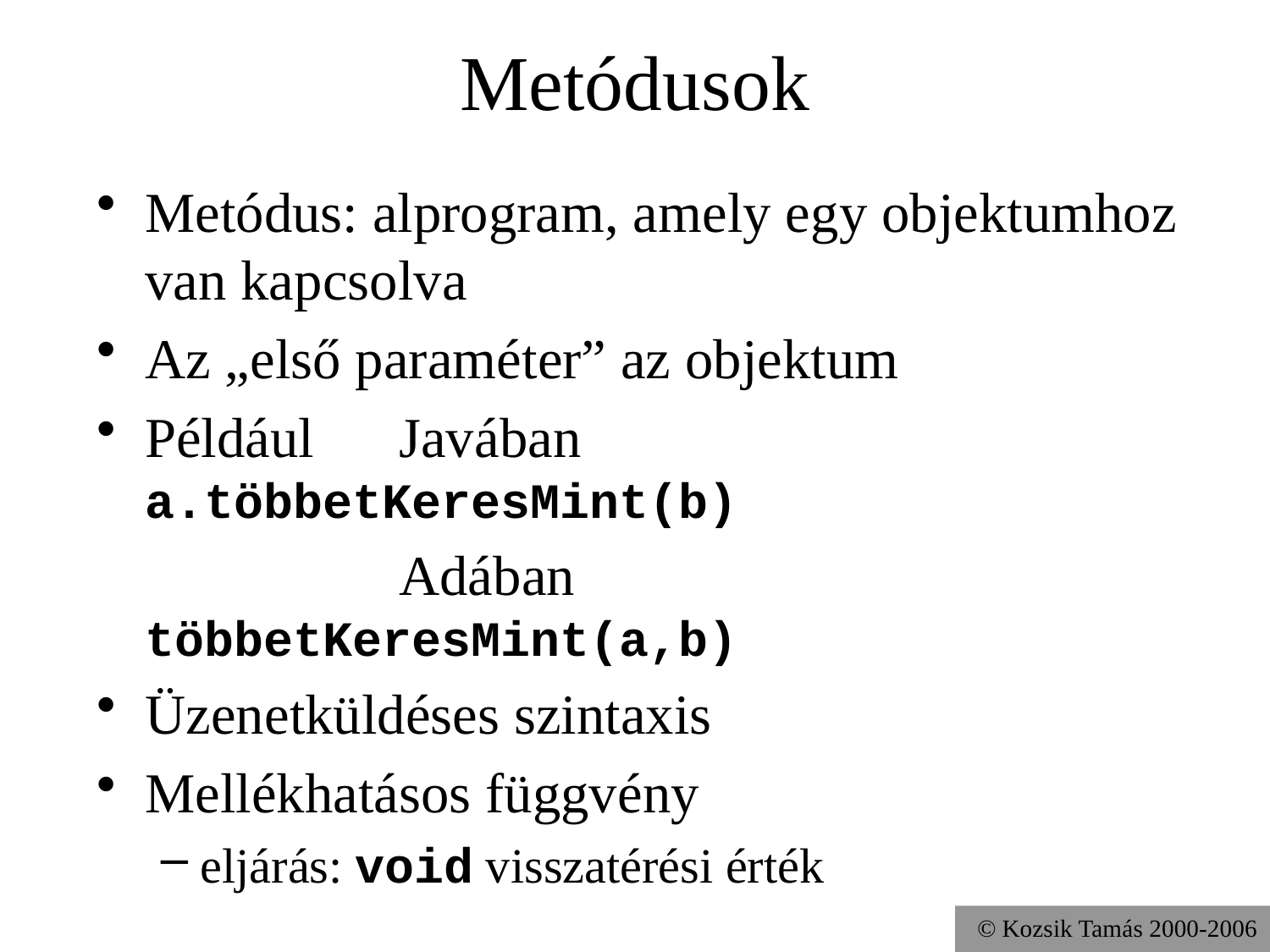

# Metódusok
Metódus: alprogram, amely egy objektumhoz van kapcsolva
Az „első paraméter” az objektum
Például	Javában	a.többetKeresMint(b)
			Adában	többetKeresMint(a,b)
Üzenetküldéses szintaxis
Mellékhatásos függvény
eljárás: void visszatérési érték
© Kozsik Tamás 2000-2006